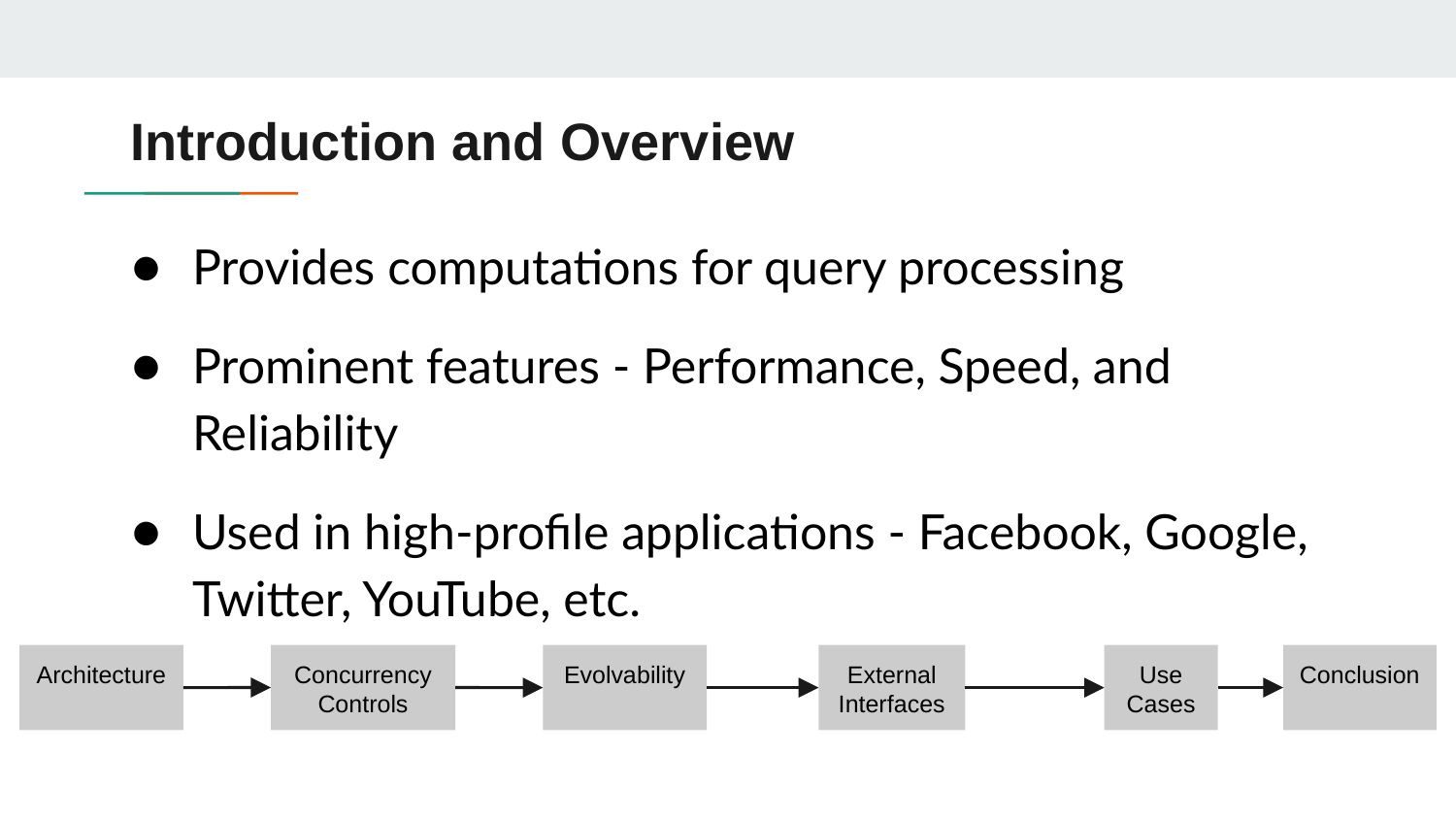

# Introduction and Overview

Provides computations for query processing
Prominent features - Performance, Speed, and Reliability
Used in high-profile applications - Facebook, Google, Twitter, YouTube, etc.
Concurrency Controls

Architecture

Evolvability

External Interfaces

Use Cases

Conclusion